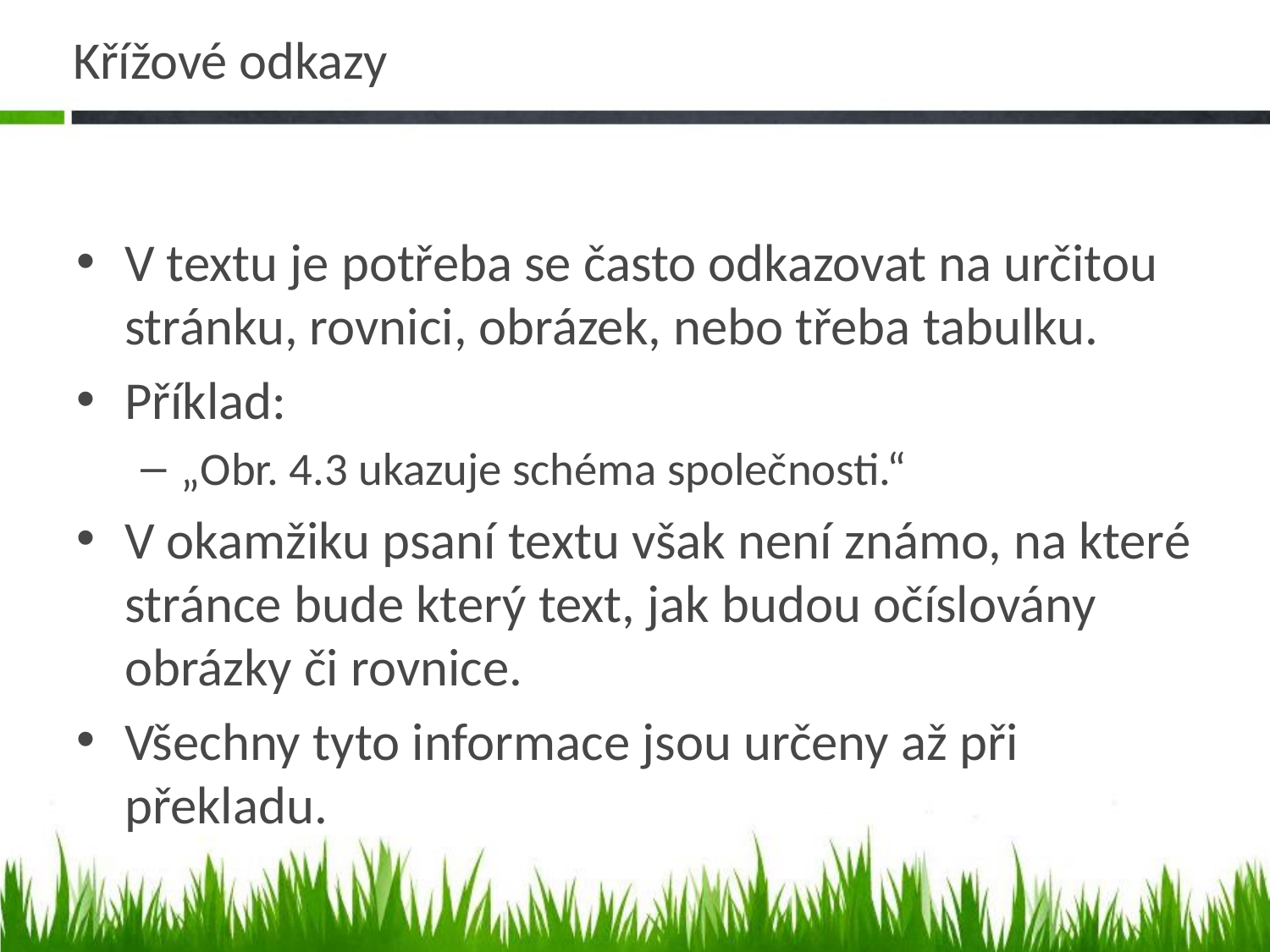

# Křížové odkazy
V textu je potřeba se často odkazovat na určitou stránku, rovnici, obrázek, nebo třeba tabulku.
Příklad:
„Obr. 4.3 ukazuje schéma společnosti.“
V okamžiku psaní textu však není známo, na které stránce bude který text, jak budou očíslovány obrázky či rovnice.
Všechny tyto informace jsou určeny až při překladu.